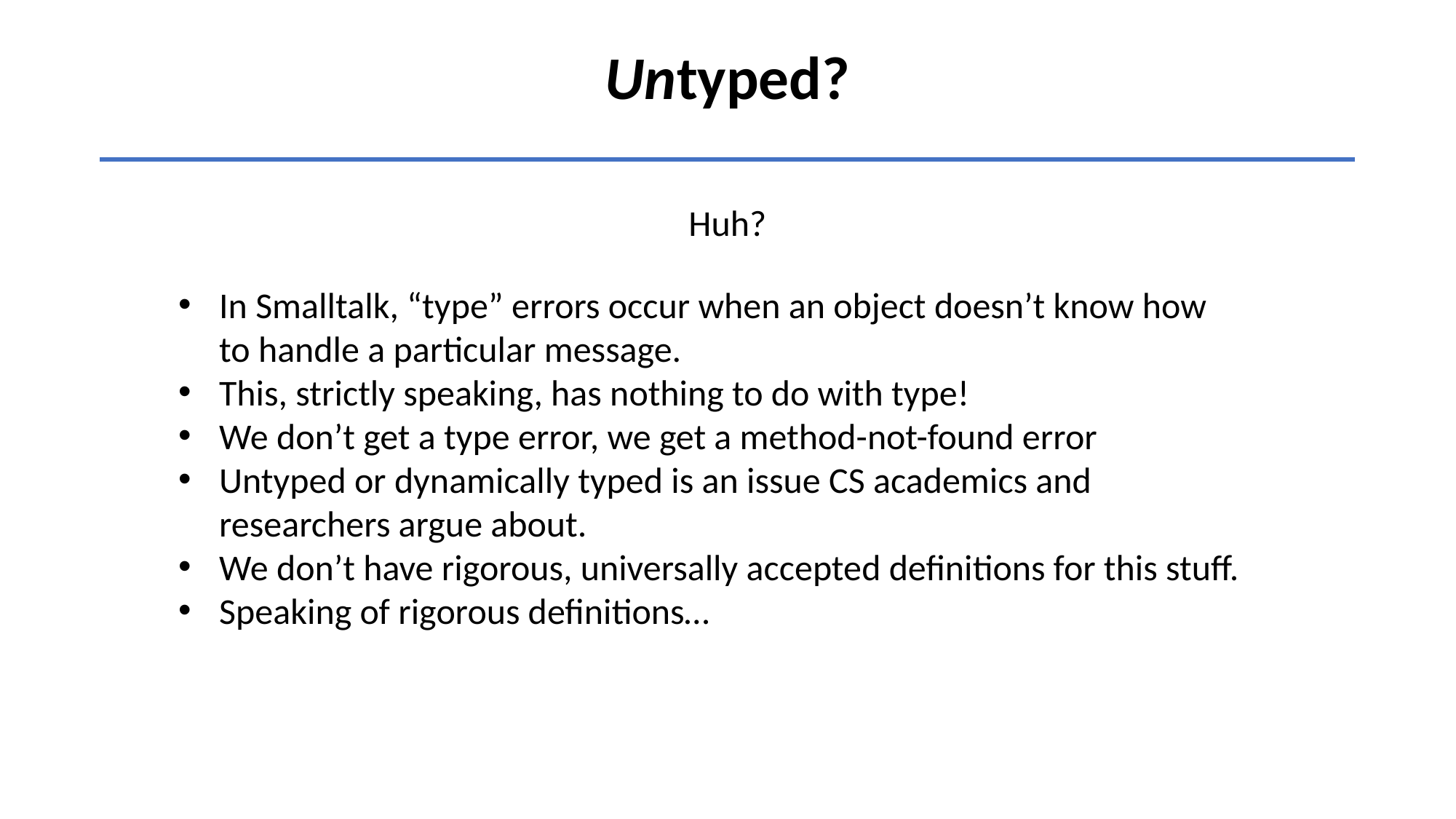

Untyped?
Huh?
In Smalltalk, “type” errors occur when an object doesn’t know how to handle a particular message.
This, strictly speaking, has nothing to do with type!
We don’t get a type error, we get a method-not-found error
Untyped or dynamically typed is an issue CS academics and researchers argue about.
We don’t have rigorous, universally accepted definitions for this stuff.
Speaking of rigorous definitions…